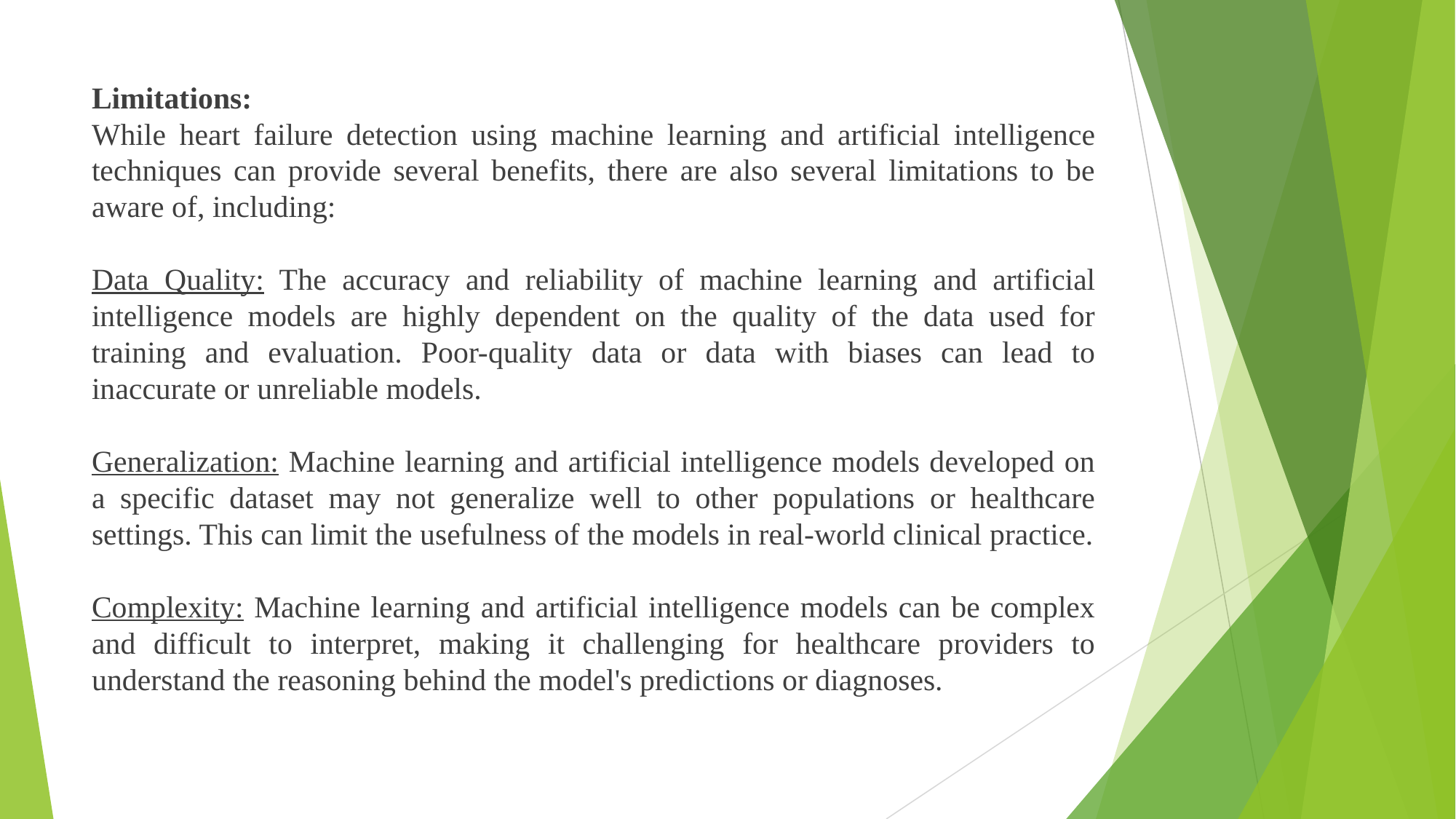

#
Limitations:
While heart failure detection using machine learning and artificial intelligence techniques can provide several benefits, there are also several limitations to be aware of, including:

Data Quality: The accuracy and reliability of machine learning and artificial intelligence models are highly dependent on the quality of the data used for training and evaluation. Poor-quality data or data with biases can lead to inaccurate or unreliable models.

Generalization: Machine learning and artificial intelligence models developed on a specific dataset may not generalize well to other populations or healthcare settings. This can limit the usefulness of the models in real-world clinical practice.

Complexity: Machine learning and artificial intelligence models can be complex and difficult to interpret, making it challenging for healthcare providers to understand the reasoning behind the model's predictions or diagnoses.